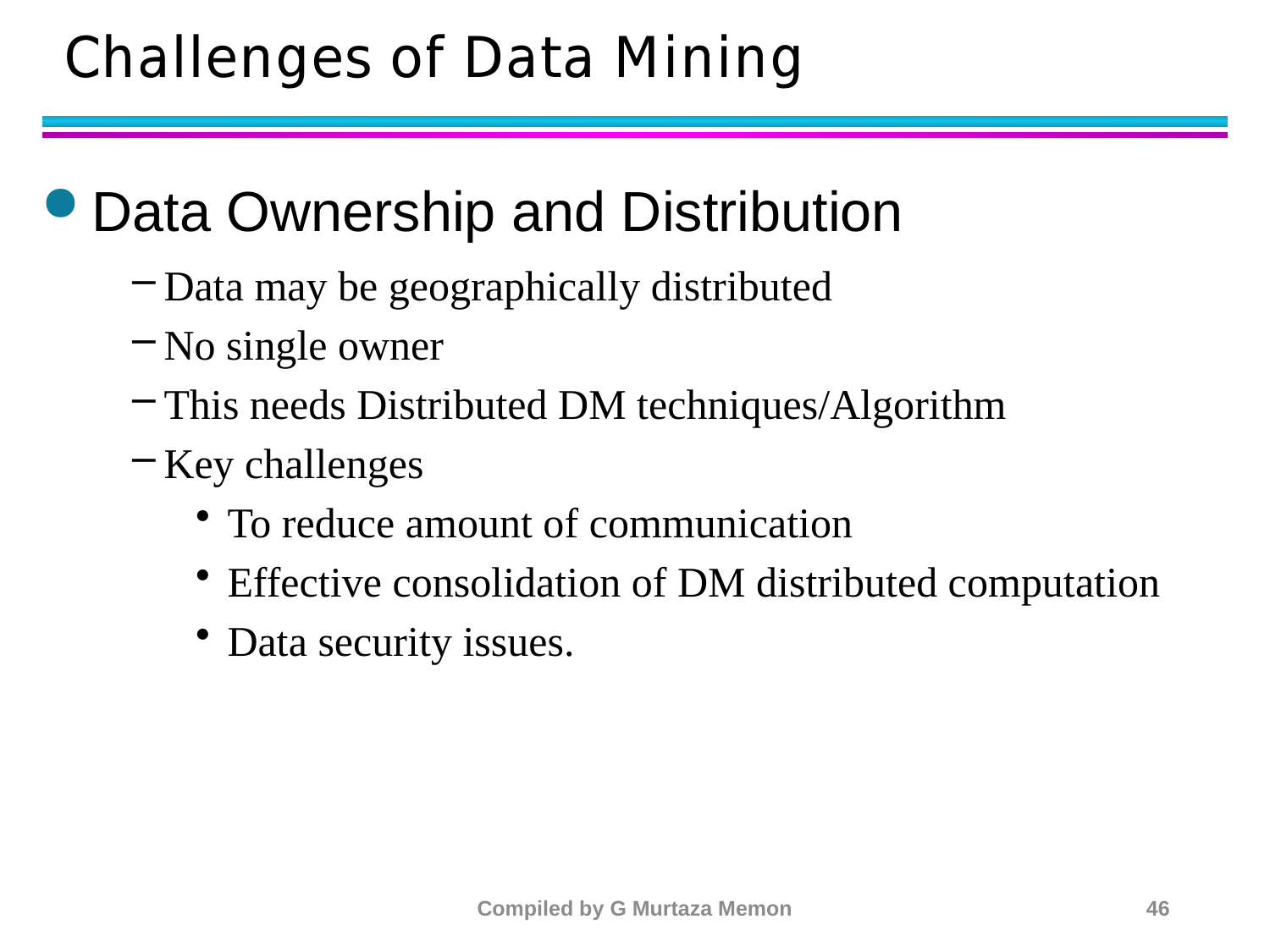

# Challenges of Data Mining
Data Ownership and Distribution
Data may be geographically distributed
No single owner
This needs Distributed DM techniques/Algorithm
Key challenges
To reduce amount of communication
Effective consolidation of DM distributed computation
Data security issues.

Compiled by G Murtaza Memon
46